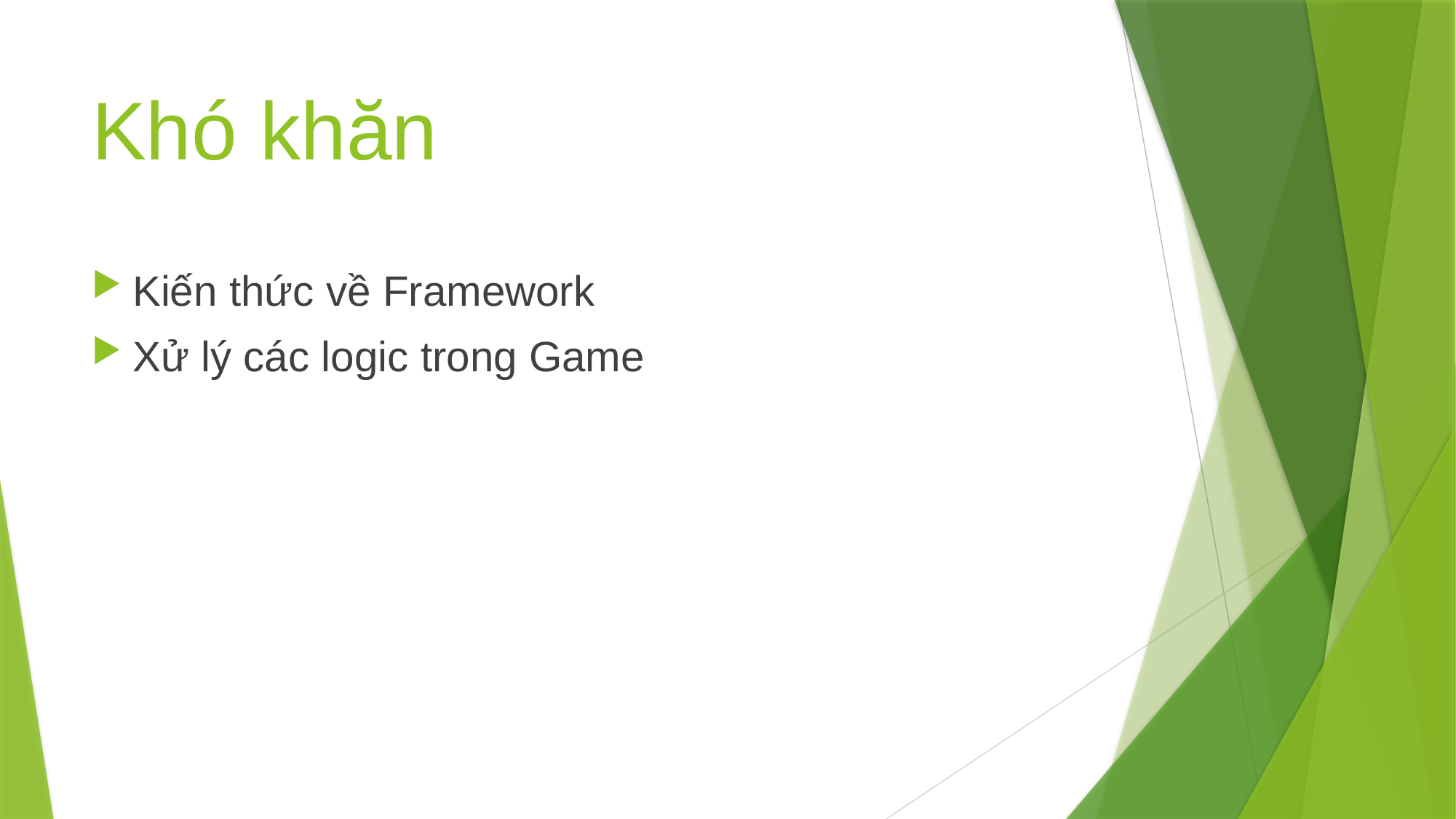

# Khó khăn
Kiến thức về Framework
Xử lý các logic trong Game